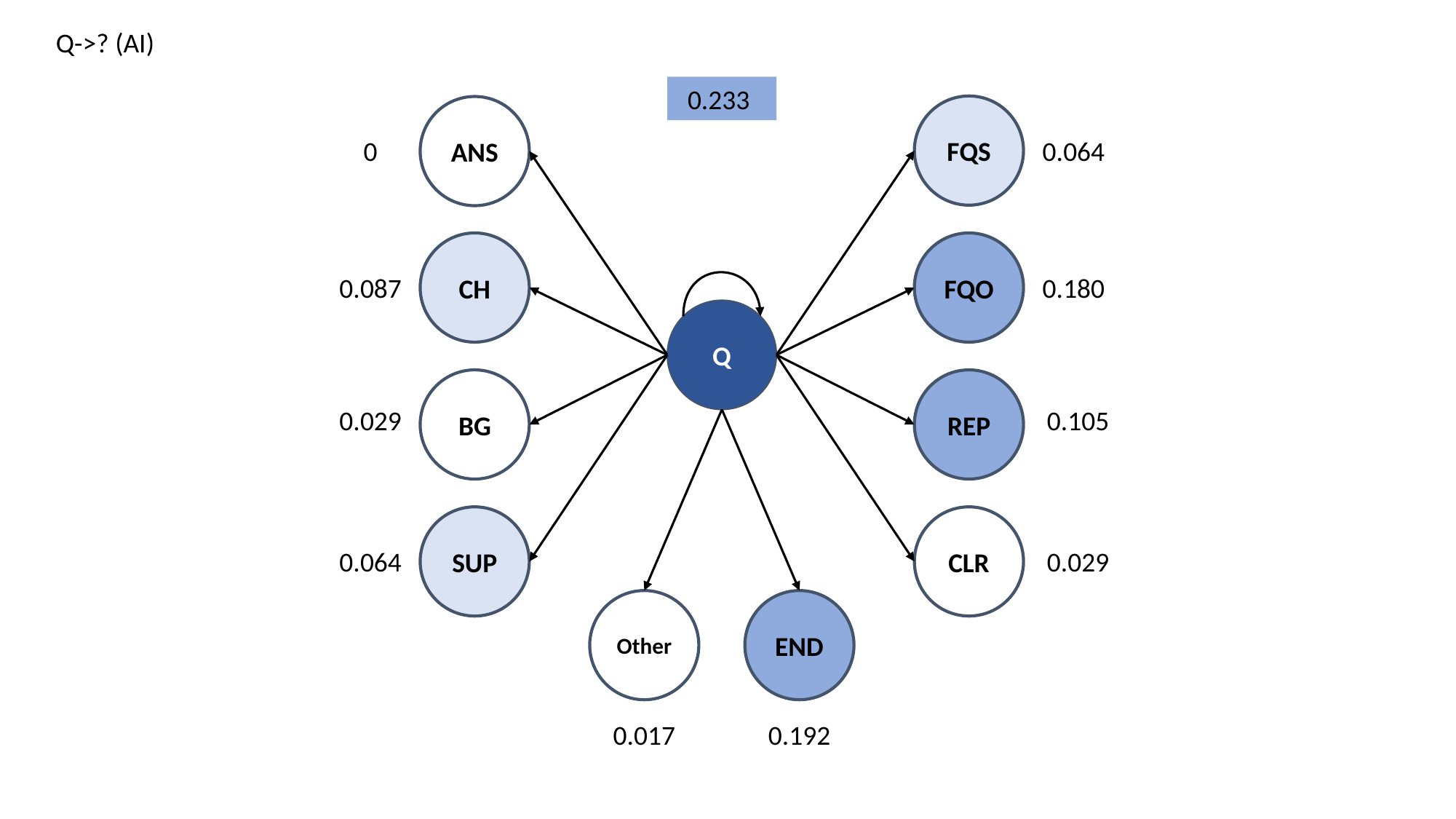

Q->? (AI)
0.233
FQS
ANS
0
0.064
CH
FQO
0.087
0.180
Q
BG
REP
0.029
0.105
SUP
CLR
0.064
0.029
Other
END
0.017
0.192